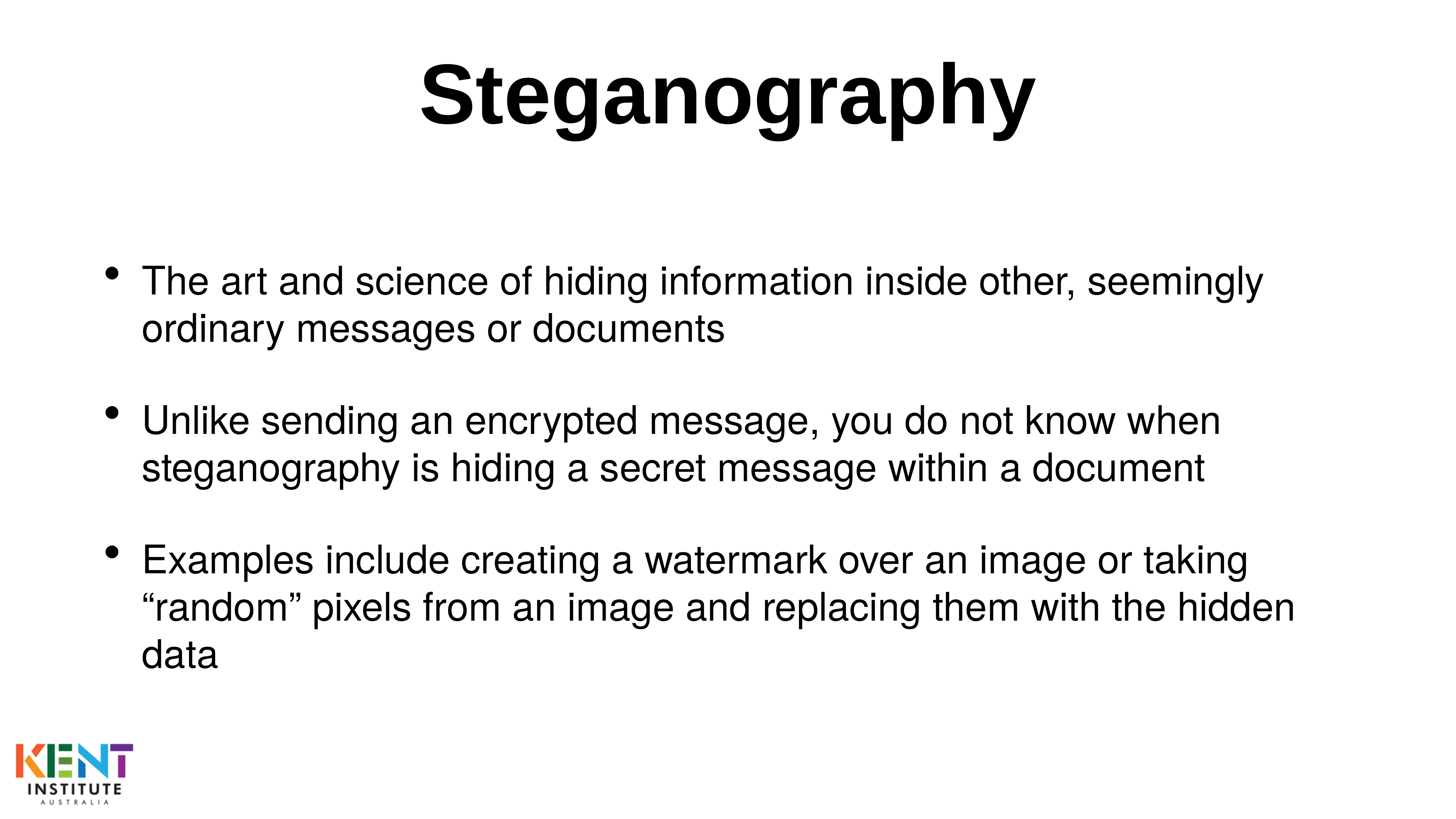

# Steganography

The art and science of hiding information inside other, seemingly ordinary messages or documents
Unlike sending an encrypted message, you do not know when steganography is hiding a secret message within a document
Examples include creating a watermark over an image or taking “random” pixels from an image and replacing them with the hidden data